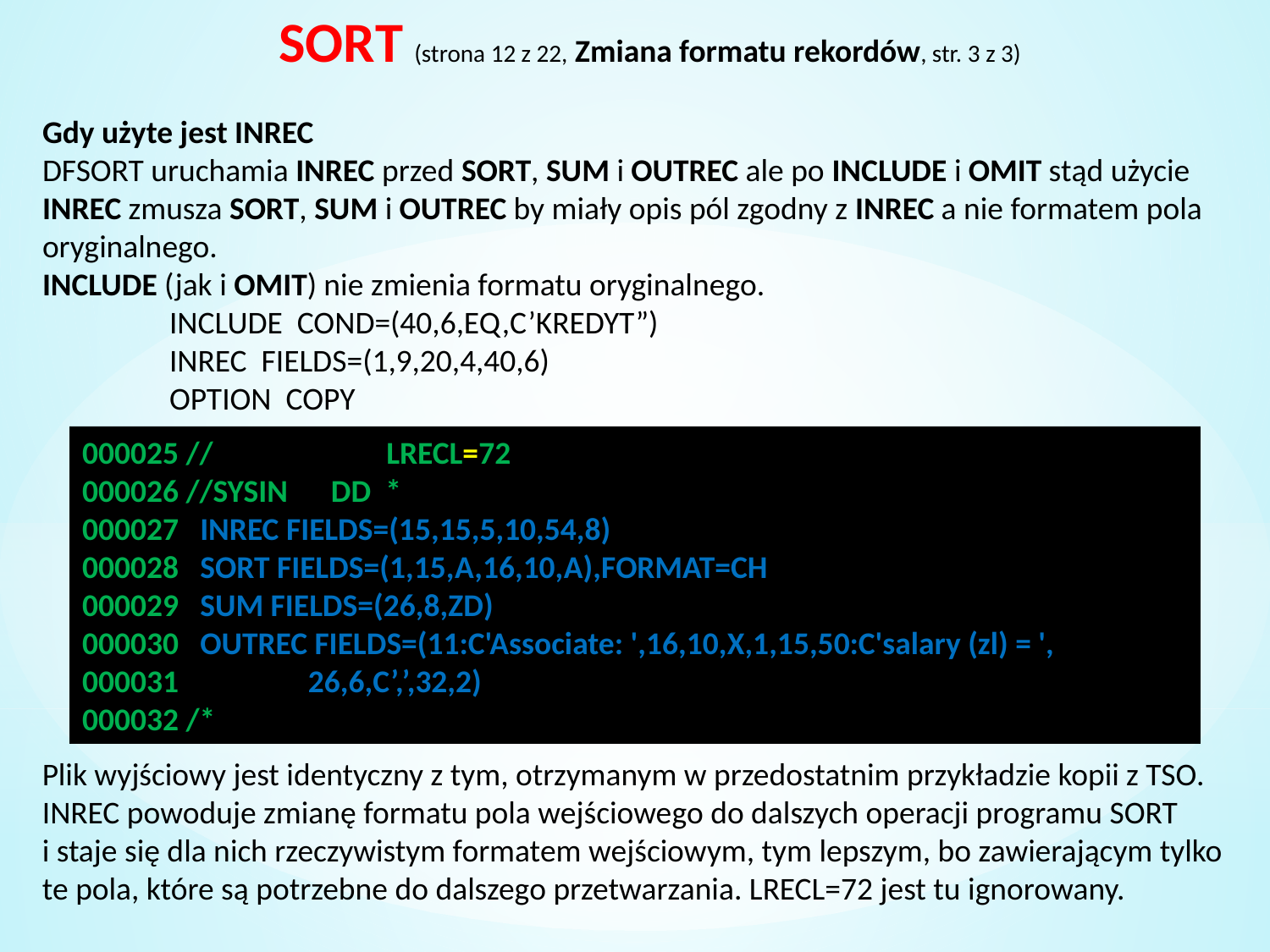

SORT (strona 12 z 22, Zmiana formatu rekordów, str. 3 z 3)

Gdy użyte jest INREC
DFSORT uruchamia INREC przed SORT, SUM i OUTREC ale po INCLUDE i OMIT stąd użycie
INREC zmusza SORT, SUM i OUTREC by miały opis pól zgodny z INREC a nie formatem pola
oryginalnego.
INCLUDE (jak i OMIT) nie zmienia formatu oryginalnego.
	INCLUDE  COND=(40,6,EQ,C’KREDYT”)
	INREC  FIELDS=(1,9,20,4,40,6)
	OPTION  COPY
# 000025 // 	       LRECL=72 000026 //SYSIN      DD  * 000027   INREC FIELDS=(15,15,5,10,54,8) 000028   SORT FIELDS=(1,15,A,16,10,A),FORMAT=CH 000029   SUM FIELDS=(26,8,ZD) 000030   OUTREC FIELDS=(11:C'Associate: ',16,10,X,1,15,50:C'salary (zl) = ', 000031                  26,6,C’,’,32,2) 000032 /*
Plik wyjściowy jest identyczny z tym, otrzymanym w przedostatnim przykładzie kopii z TSO.
INREC powoduje zmianę formatu pola wejściowego do dalszych operacji programu SORT
i staje się dla nich rzeczywistym formatem wejściowym, tym lepszym, bo zawierającym tylko
te pola, które są potrzebne do dalszego przetwarzania. LRECL=72 jest tu ignorowany.